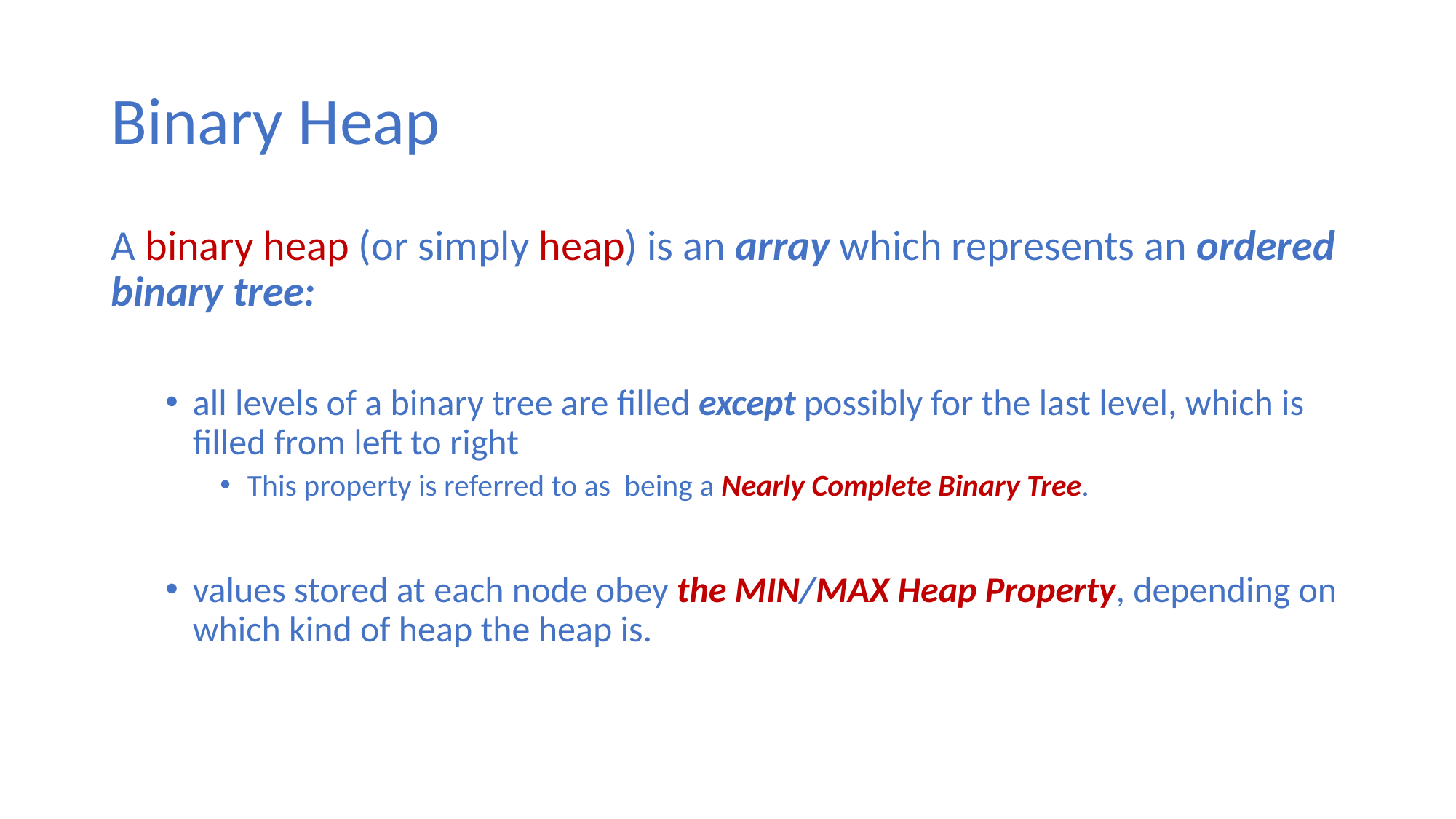

# Binary Heap
A binary heap (or simply heap) is an array which represents an ordered binary tree:

all levels of a binary tree are filled except possibly for the last level, which is filled from left to right
This property is referred to as  being a Nearly Complete Binary Tree.

values stored at each node obey the MIN/MAX Heap Property, depending on which kind of heap the heap is.